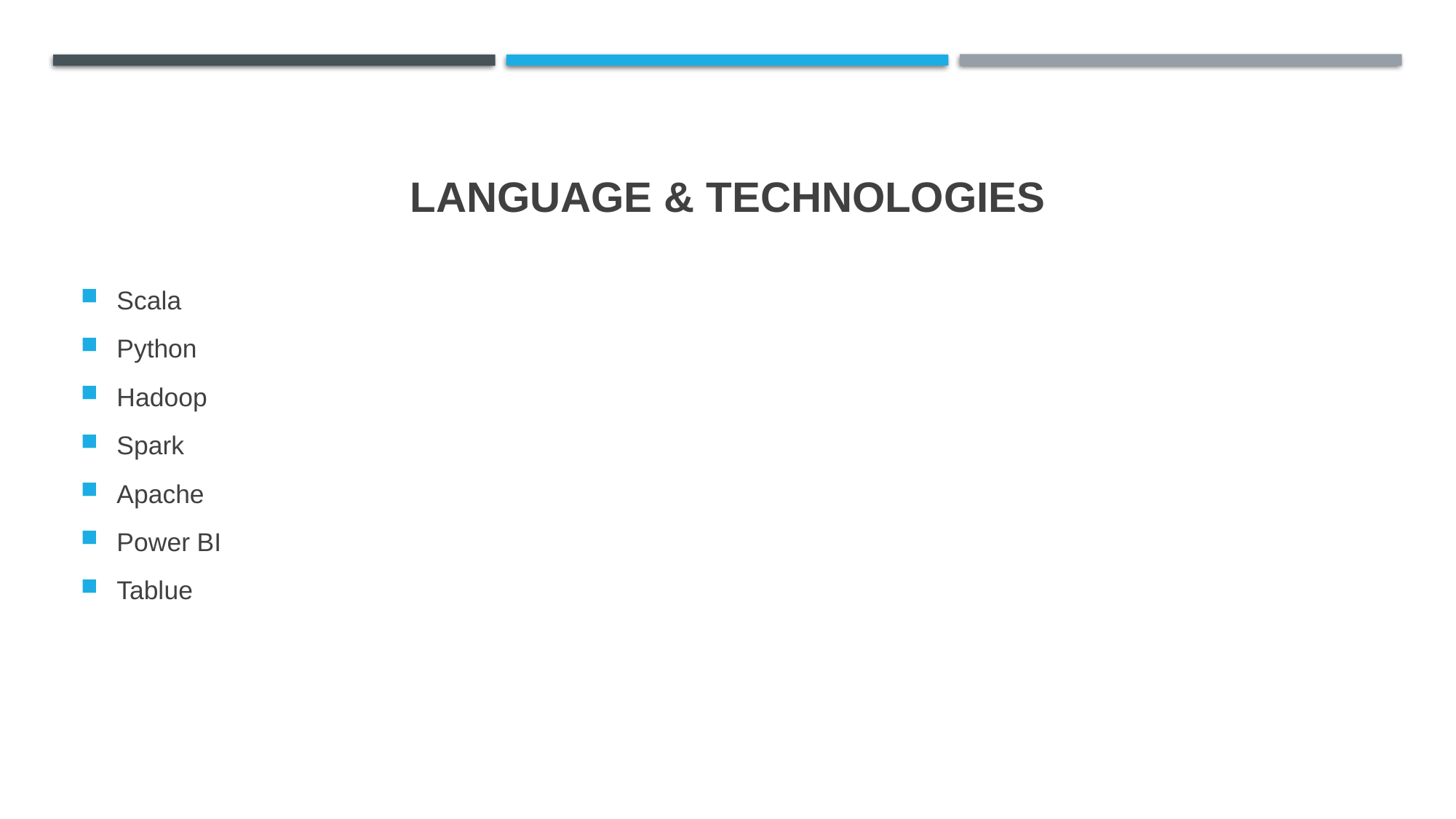

# Language & Technologies
Scala
Python
Hadoop
Spark
Apache
Power BI
Tablue